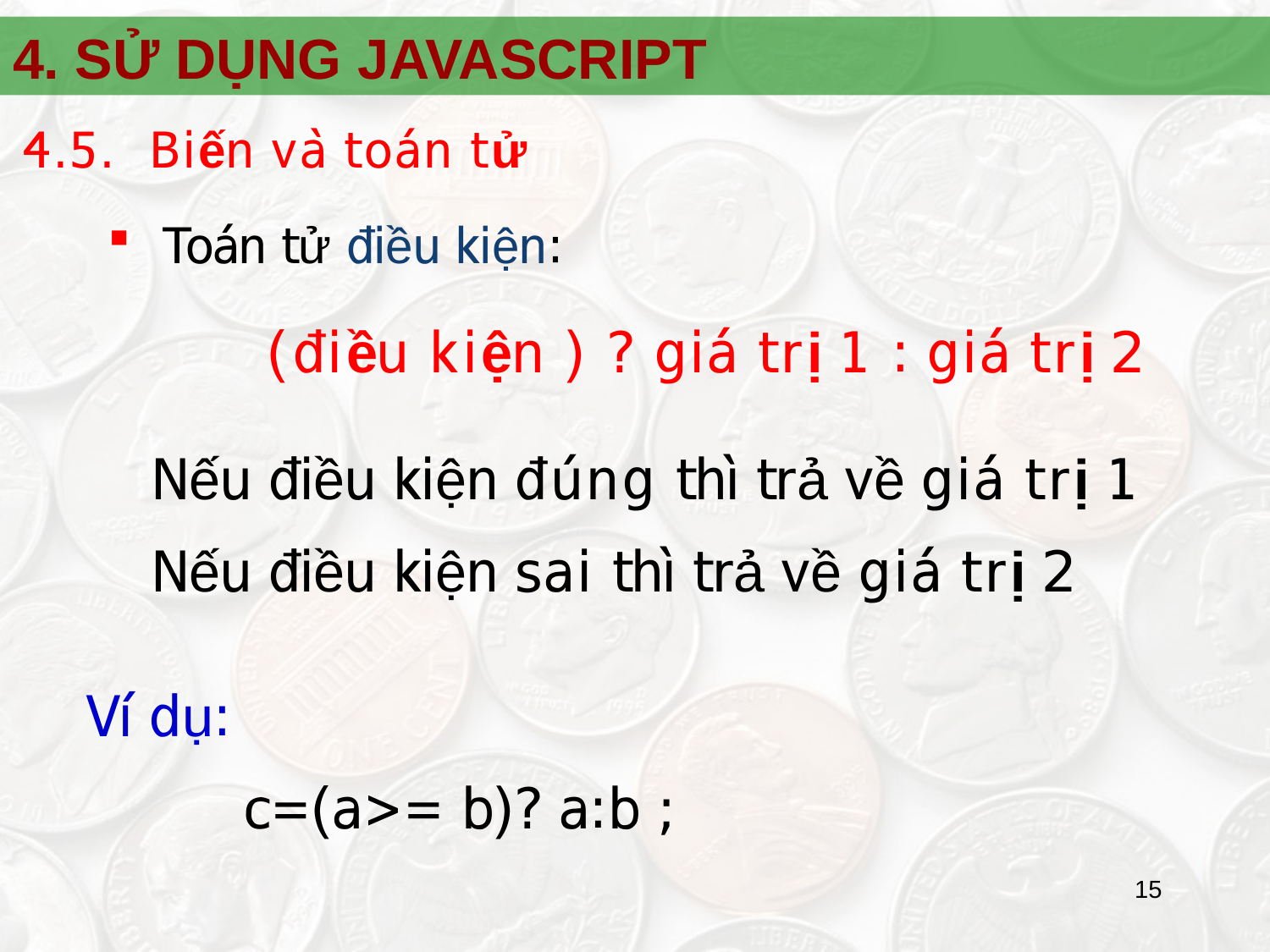

4. SỬ DỤNG JAVASCRIPT
4.5.	Biến và toán tử
 Toán tử điều kiện:

           (điều kiện ) ? giá trị 1 : giá trị 2

 	 Nếu điều kiện đúng thì trả về giá trị 1
	 Nếu điều kiện sai thì trả về giá trị 2

Ví dụ:
         c=(a>= b)? a:b ;
15